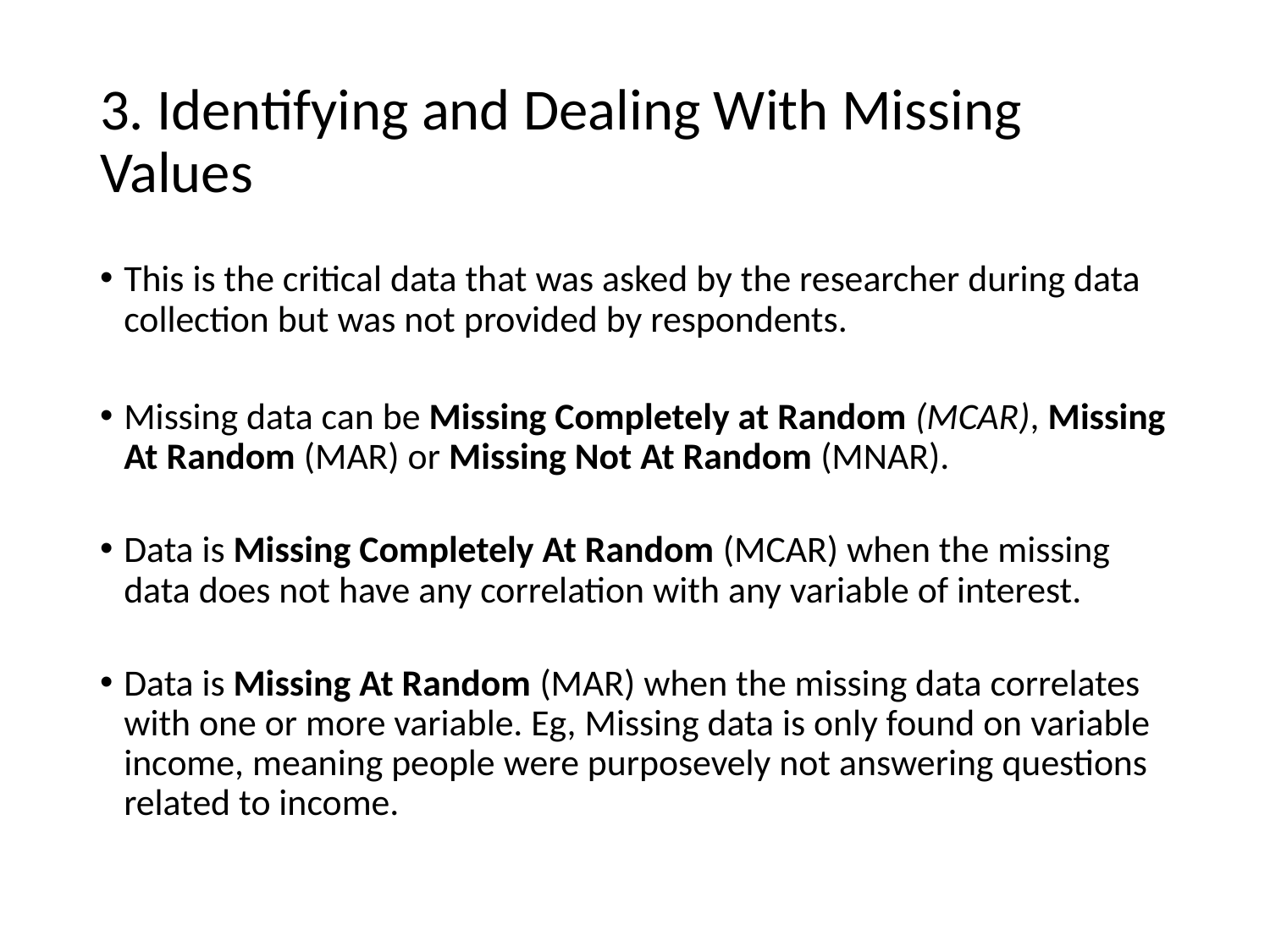

# 3. Identifying and Dealing With Missing Values
This is the critical data that was asked by the researcher during data collection but was not provided by respondents.
Missing data can be Missing Completely at Random (MCAR), Missing At Random (MAR) or Missing Not At Random (MNAR).
Data is Missing Completely At Random (MCAR) when the missing data does not have any correlation with any variable of interest.
Data is Missing At Random (MAR) when the missing data correlates with one or more variable. Eg, Missing data is only found on variable income, meaning people were purposevely not answering questions related to income.